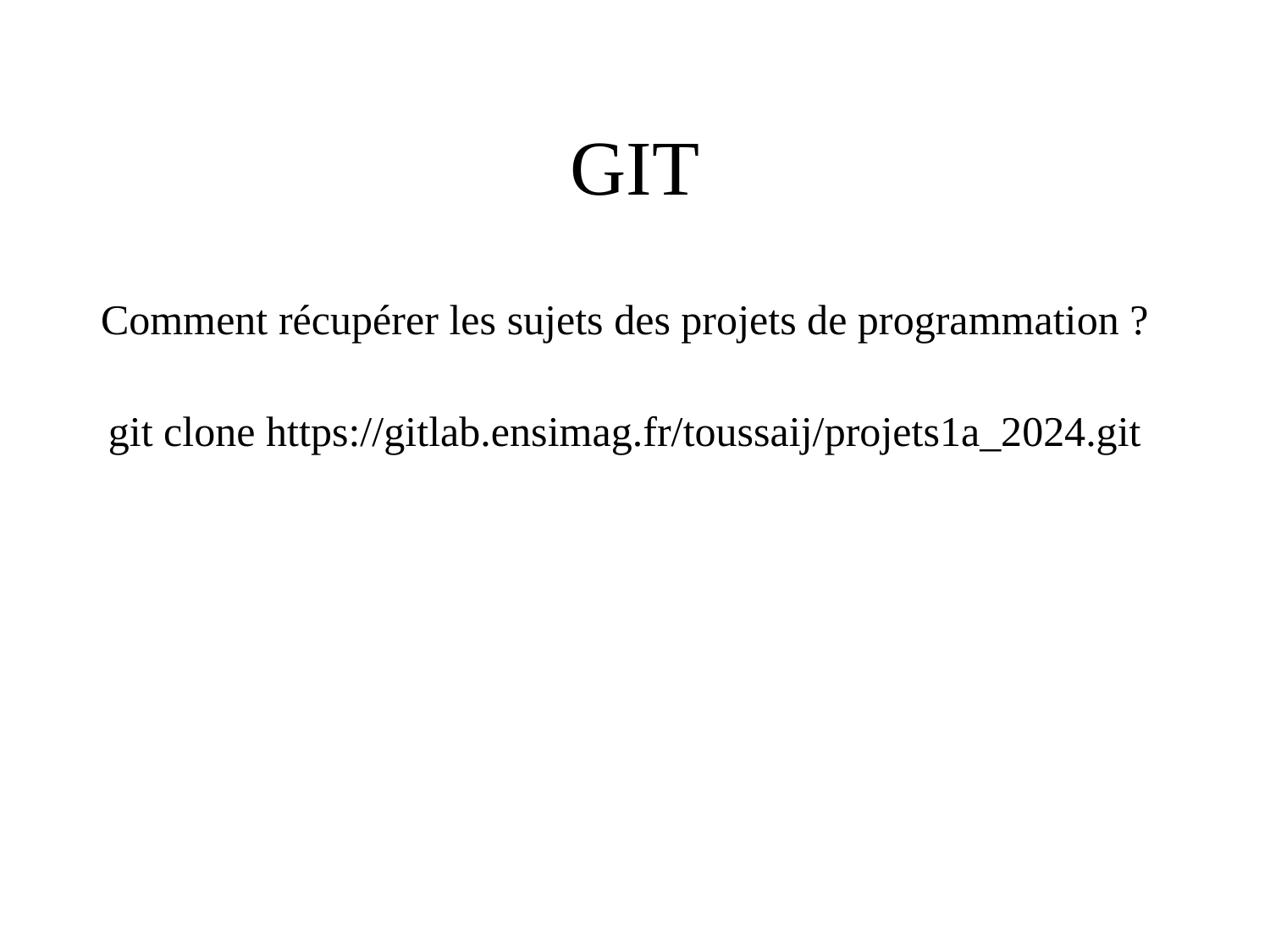

# GIT
Comment récupérer les sujets des projets de programmation ?
git clone https://gitlab.ensimag.fr/toussaij/projets1a_2024.git